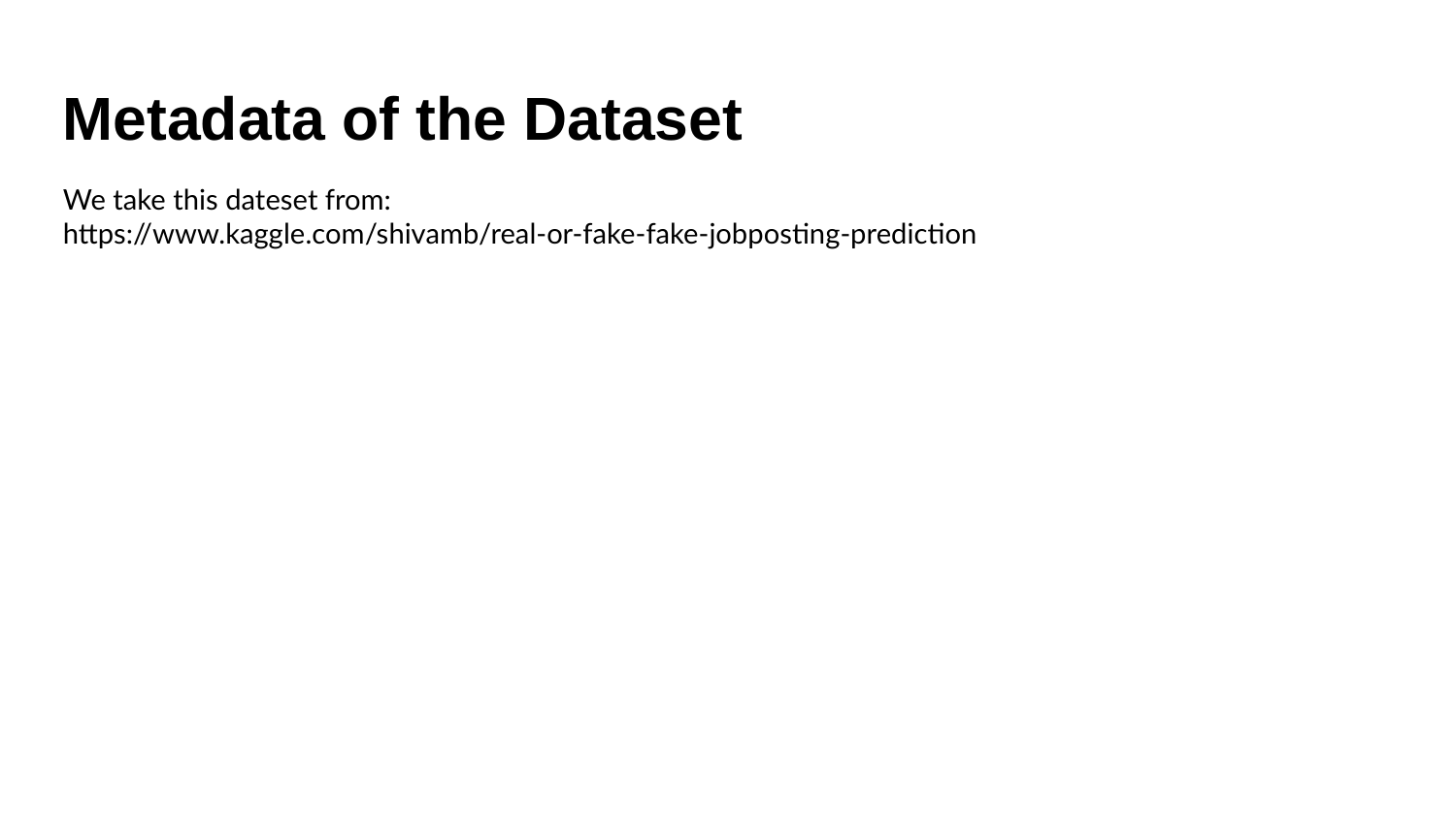

# Metadata of the Dataset
We take this dateset from:
https://www.kaggle.com/shivamb/real-or-fake-fake-jobposting-prediction